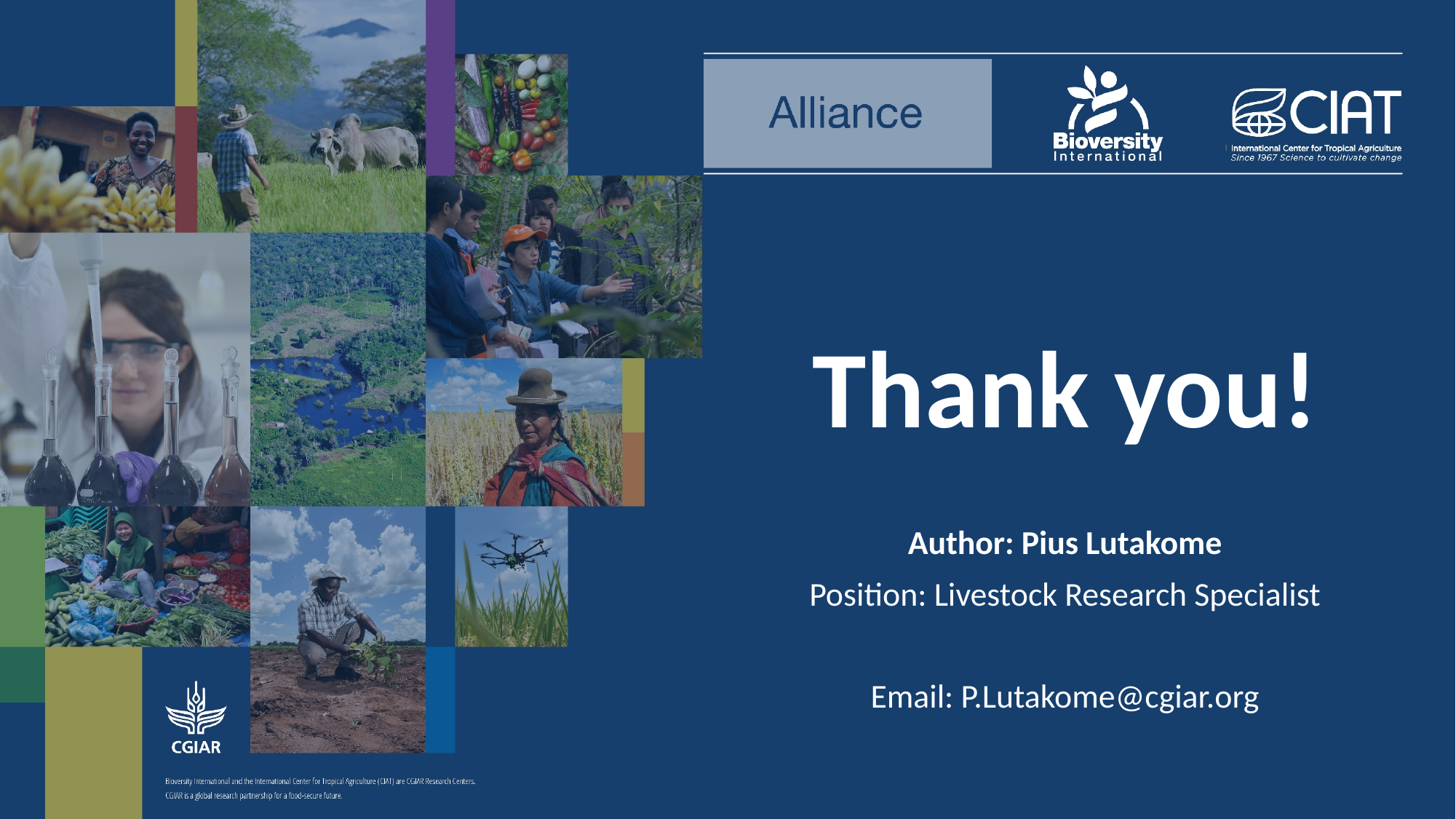

# Thank you!
Author: Pius Lutakome
Position: Livestock Research Specialist

Email: P.Lutakome@cgiar.org